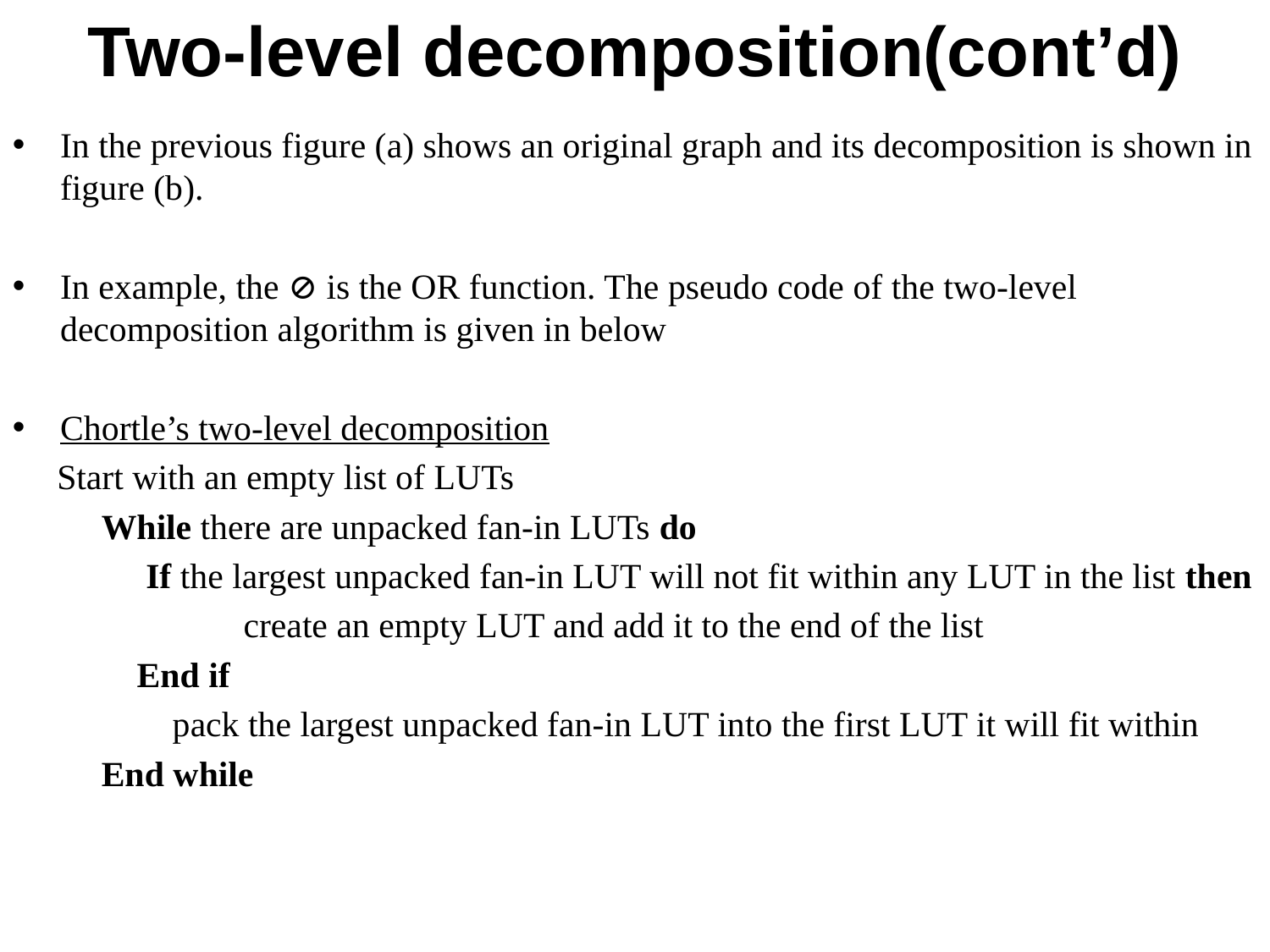

Two-level decomposition(cont’d)
In the previous figure (a) shows an original graph and its decomposition is shown in figure (b).

In example, the ⊘ is the OR function. The pseudo code of the two-level decomposition algorithm is given in below

Chortle’s two-level decomposition
     Start with an empty list of LUTs
          While there are unpacked fan-in LUTs do
               If the largest unpacked fan-in LUT will not fit within any LUT in the list then
                          create an empty LUT and add it to the end of the list
              End if
                  pack the largest unpacked fan-in LUT into the first LUT it will fit within
          End while